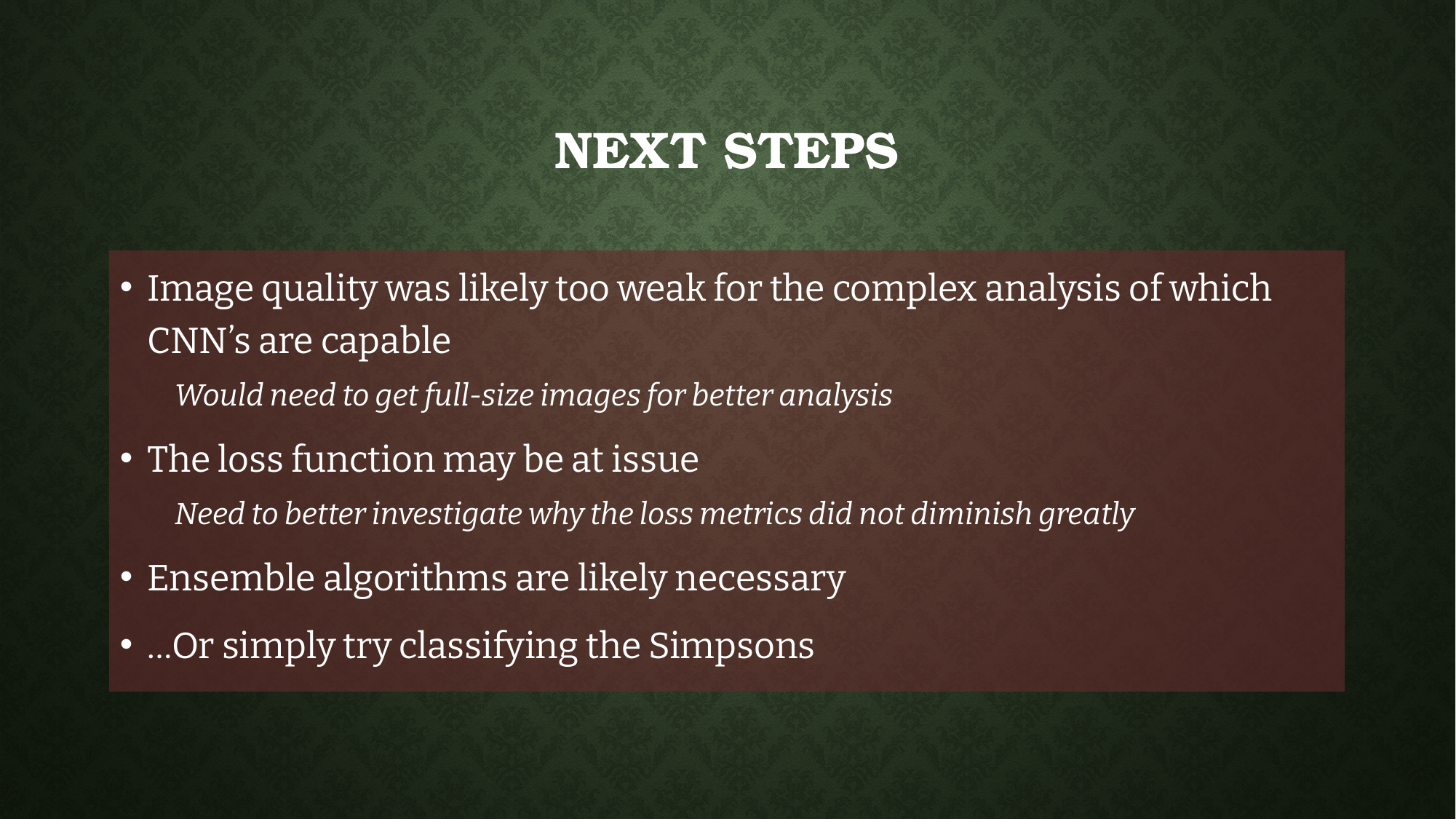

# Next Steps
Image quality was likely too weak for the complex analysis of which CNN’s are capable
Would need to get full-size images for better analysis
The loss function may be at issue
Need to better investigate why the loss metrics did not diminish greatly
Ensemble algorithms are likely necessary
…Or simply try classifying the Simpsons